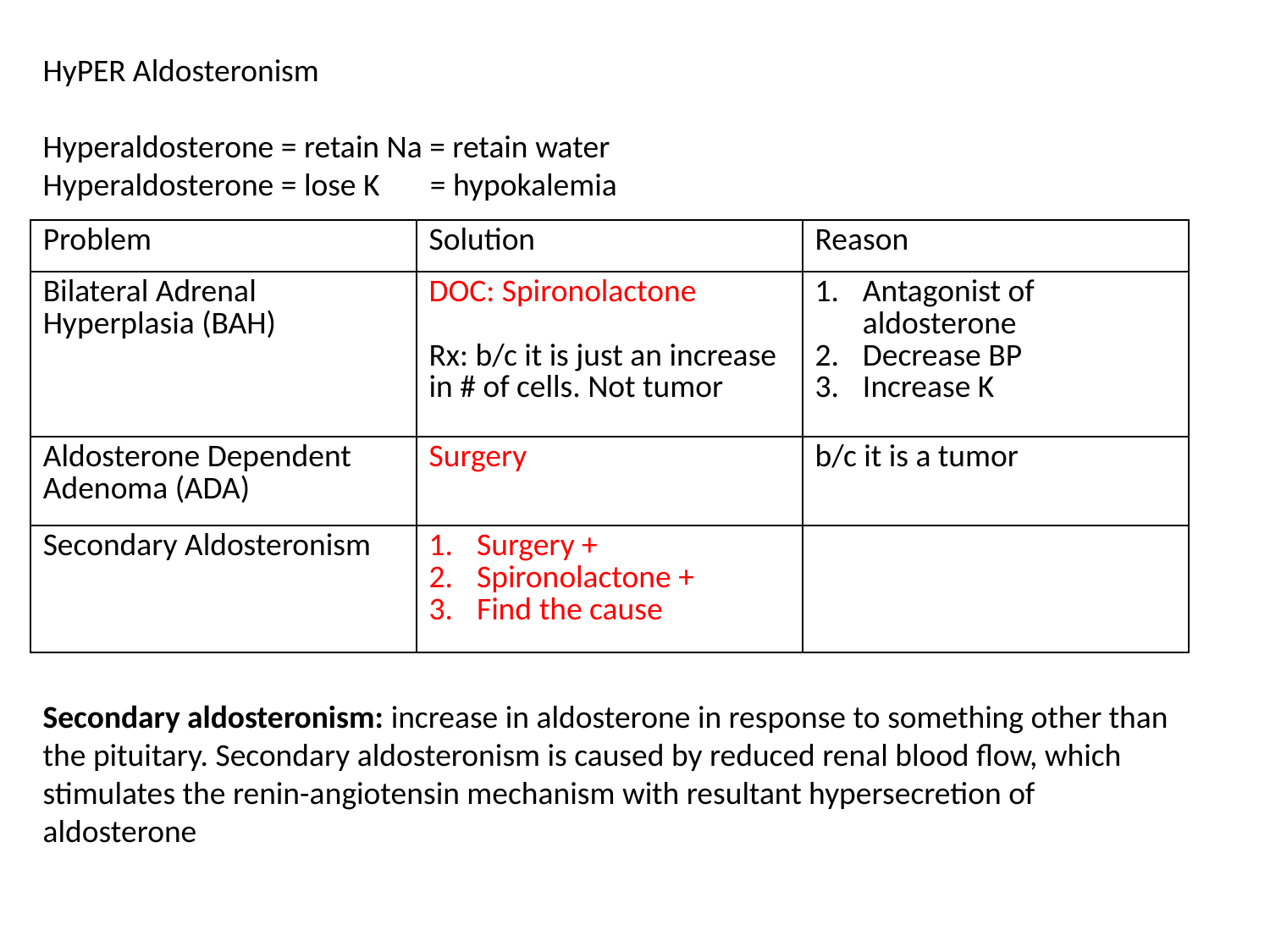

HyPER Aldosteronism

Hyperaldosterone = retain Na = retain water
Hyperaldosterone = lose K       = hypokalemia
| Problem | Solution | Reason |
| --- | --- | --- |
| Bilateral Adrenal Hyperplasia (BAH) | DOC: Spironolactone Rx: b/c it is just an increase in # of cells. Not tumor | Antagonist of aldosterone Decrease BP Increase K |
| Aldosterone Dependent Adenoma (ADA) | Surgery | b/c it is a tumor |
| Secondary Aldosteronism | Surgery + Spironolactone + Find the cause |  |
Secondary aldosteronism: increase in aldosterone in response to something other than the pituitary. Secondary aldosteronism is caused by reduced renal blood flow, which stimulates the renin-angiotensin mechanism with resultant hypersecretion of aldosterone